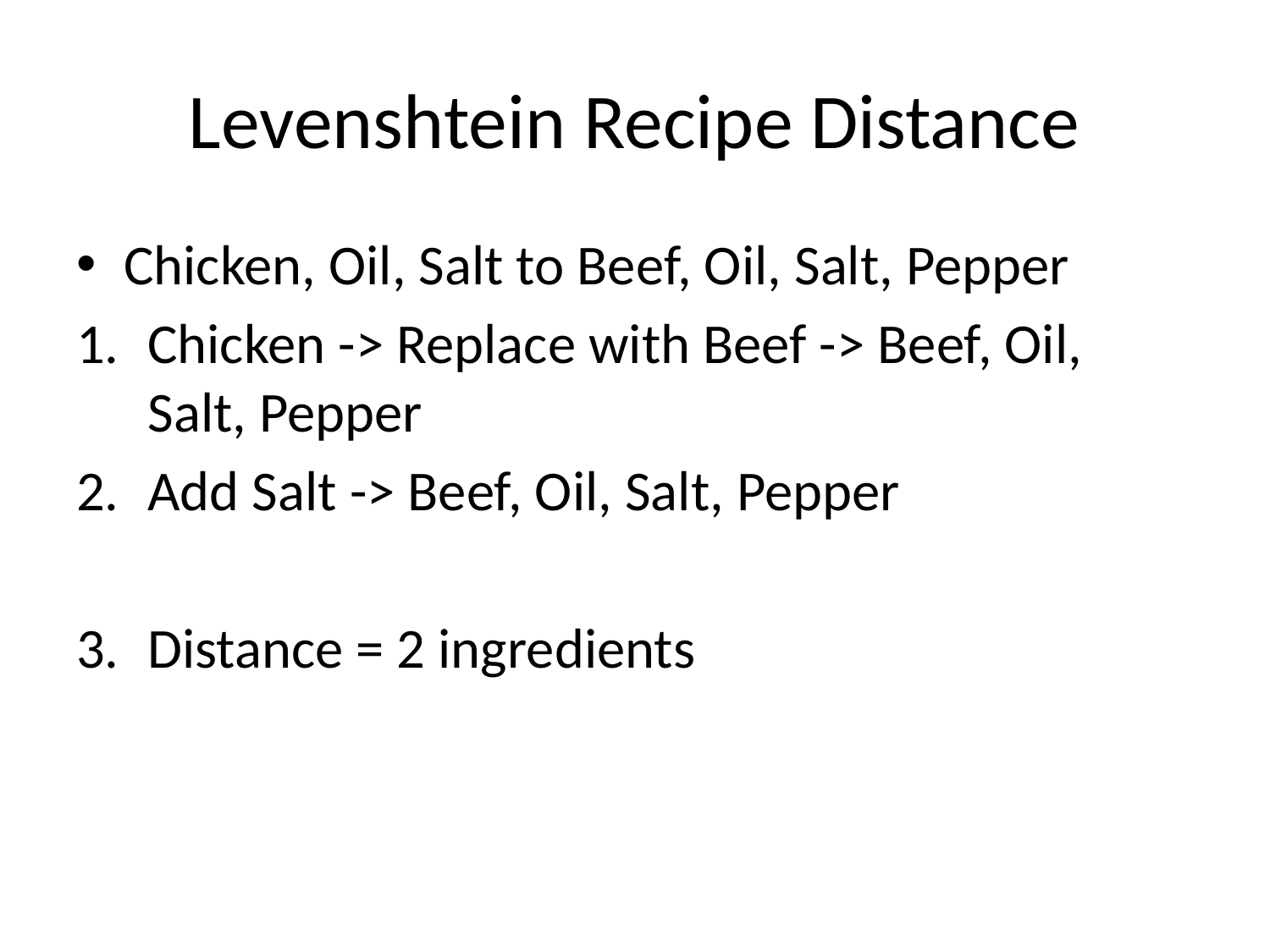

# Levenshtein Recipe Distance
Chicken, Oil, Salt to Beef, Oil, Salt, Pepper
Chicken -> Replace with Beef -> Beef, Oil, Salt, Pepper
Add Salt -> Beef, Oil, Salt, Pepper

Distance = 2 ingredients